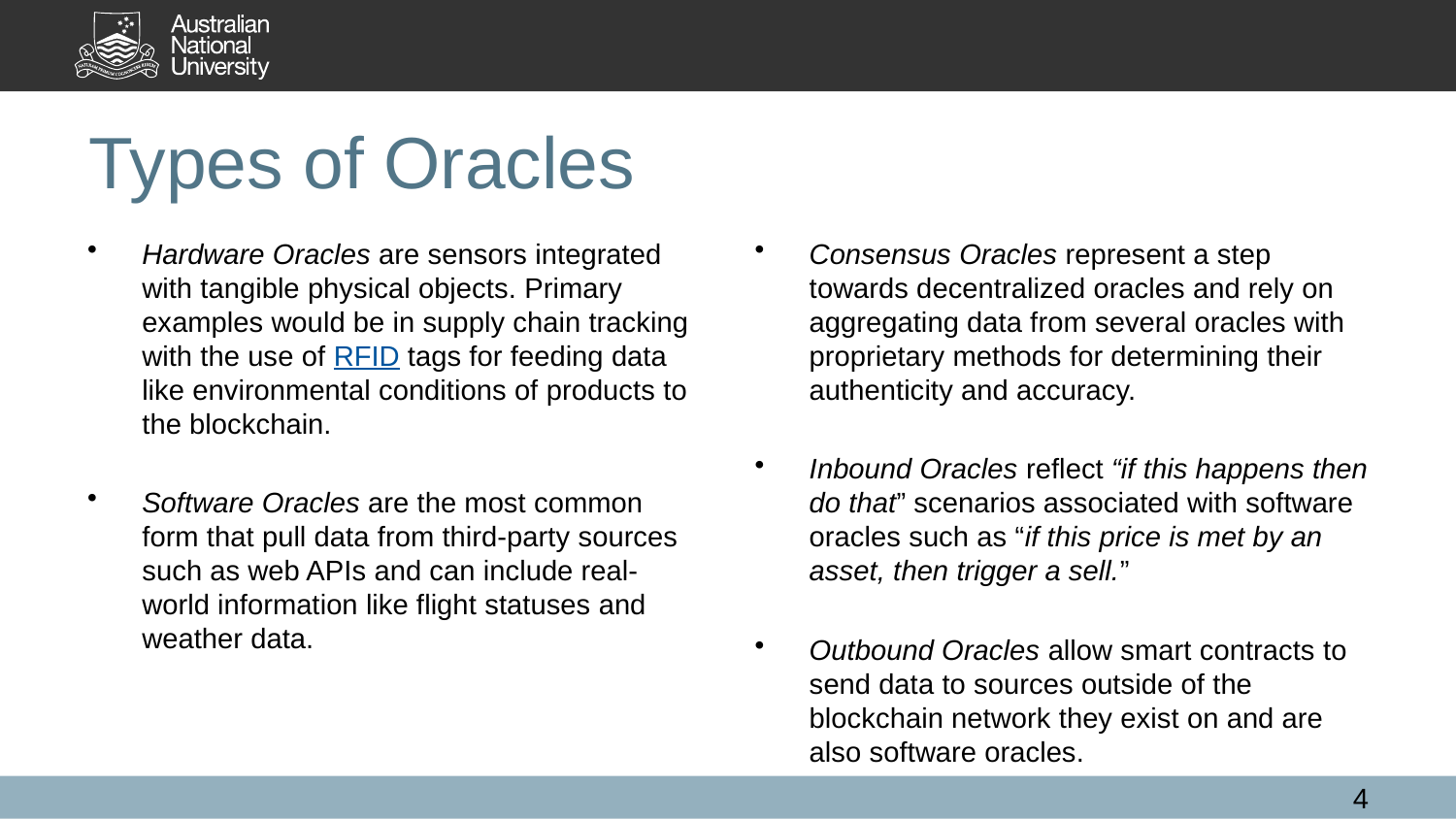

# Types of Oracles
Hardware Oracles are sensors integrated with tangible physical objects. Primary examples would be in supply chain tracking with the use of RFID tags for feeding data like environmental conditions of products to the blockchain.

Software Oracles are the most common form that pull data from third-party sources such as web APIs and can include real-world information like flight statuses and weather data.

Consensus Oracles represent a step towards decentralized oracles and rely on aggregating data from several oracles with proprietary methods for determining their authenticity and accuracy.

Inbound Oracles reflect “if this happens then do that” scenarios associated with software oracles such as “if this price is met by an asset, then trigger a sell.”

Outbound Oracles allow smart contracts to send data to sources outside of the blockchain network they exist on and are also software oracles.
4